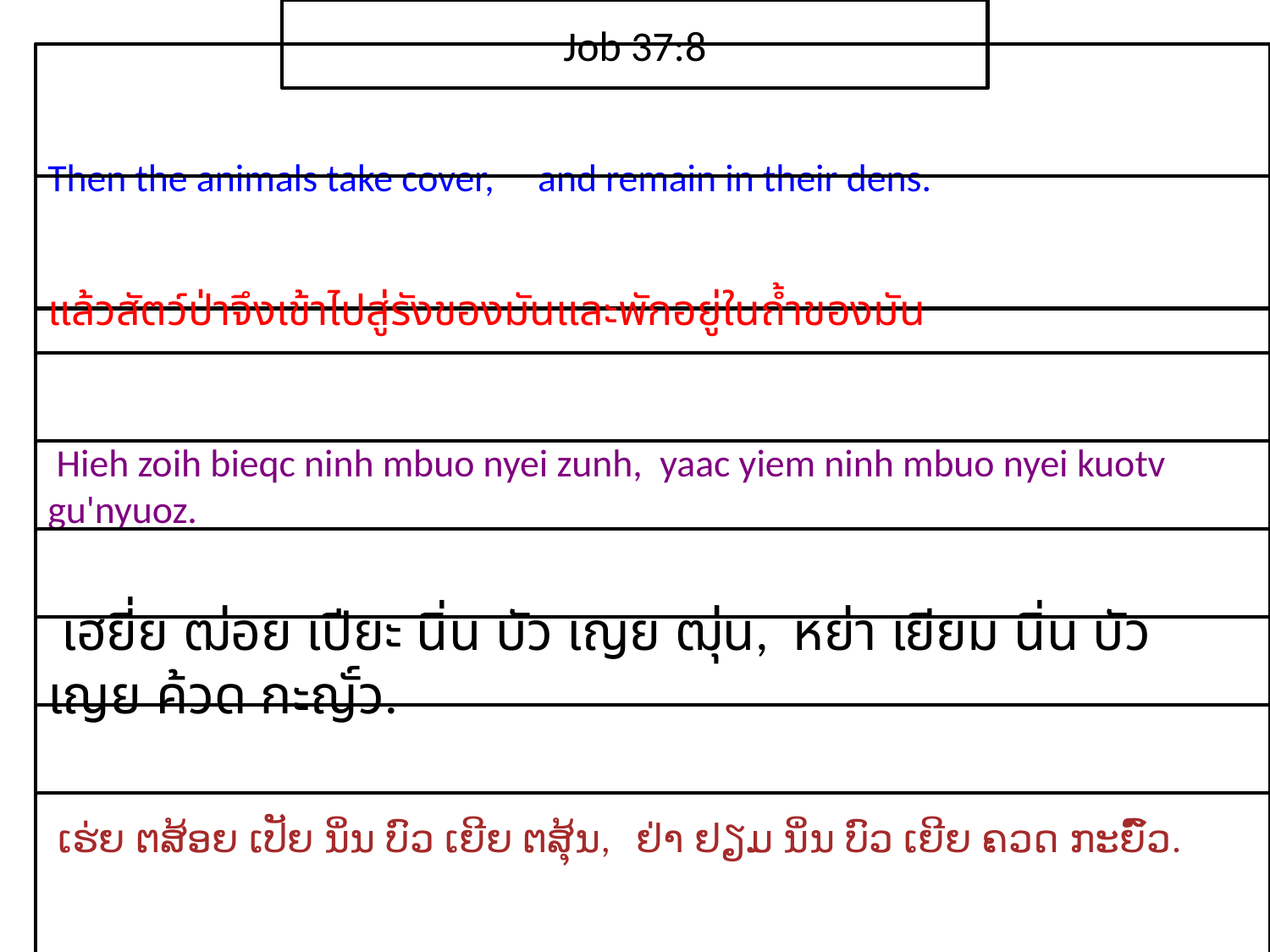

Job 37:8
Then the animals take cover,     and remain in their dens.
แล้ว​สัตว์​ป่า​จึง​เข้า​ไปสู่​รัง​ของ​มันและ​พัก​อยู่​ใน​ถ้ำ​ของ​มัน
 Hieh zoih bieqc ninh mbuo nyei zunh,  yaac yiem ninh mbuo nyei kuotv gu'nyuoz.
 เฮยี่ย ฒ่อย เปียะ นิ่น บัว เญย ฒุ่น,  หย่า เยียม นิ่น บัว เญย ค้วด กะญั์ว.
 ເຮ່ຍ ຕສ້ອຍ ເປັຍ ນິ່ນ ບົວ ເຍີຍ ຕສຸ້ນ,   ຢ່າ ຢຽມ ນິ່ນ ບົວ ເຍີຍ ຄວດ ກະຍົ໌ວ.